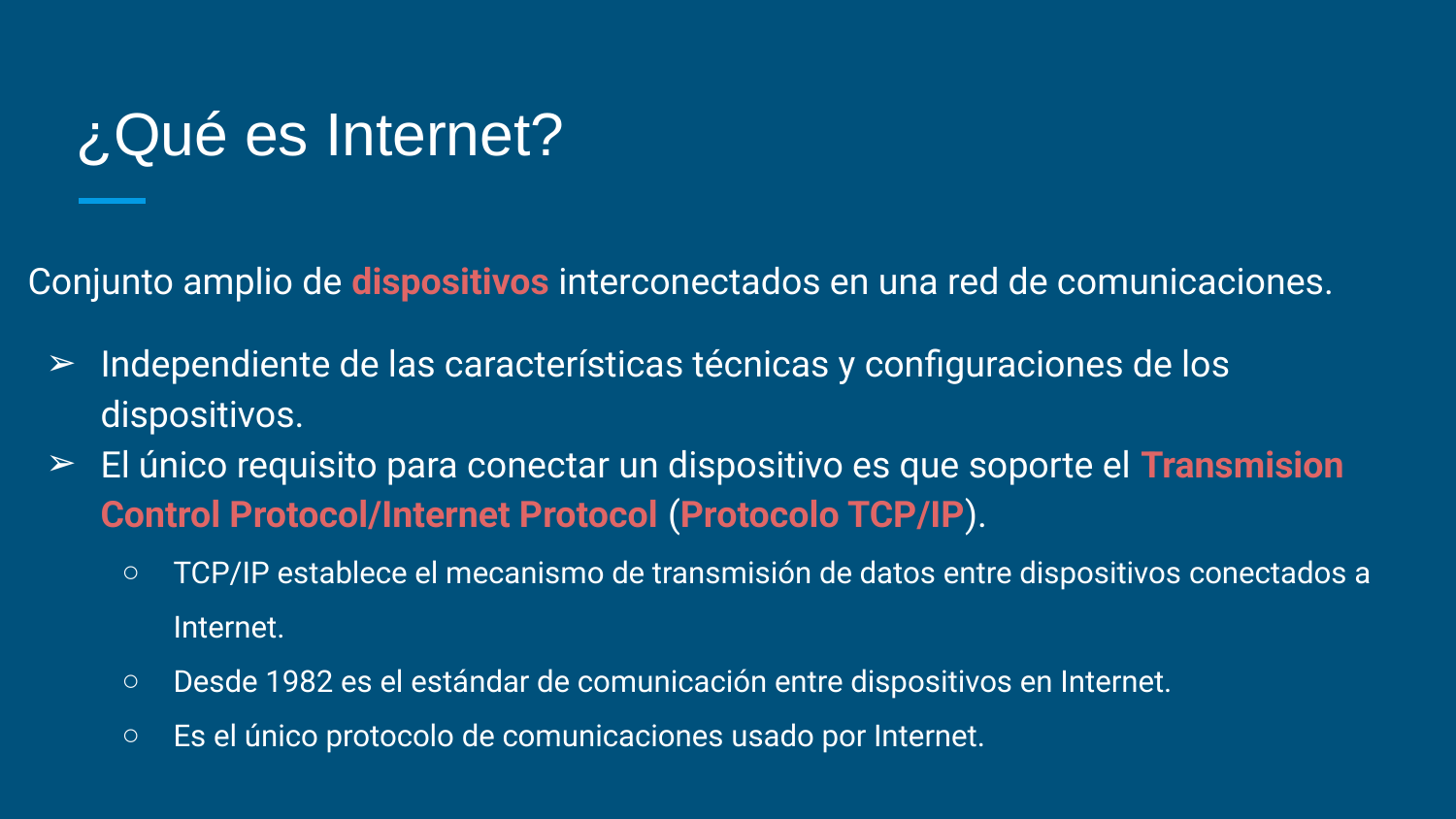

# ¿Qué es Internet?
Conjunto amplio de dispositivos interconectados en una red de comunicaciones.
Independiente de las características técnicas y configuraciones de los dispositivos.
El único requisito para conectar un dispositivo es que soporte el Transmision Control Protocol/Internet Protocol (Protocolo TCP/IP).
TCP/IP establece el mecanismo de transmisión de datos entre dispositivos conectados a Internet.
Desde 1982 es el estándar de comunicación entre dispositivos en Internet.
Es el único protocolo de comunicaciones usado por Internet.